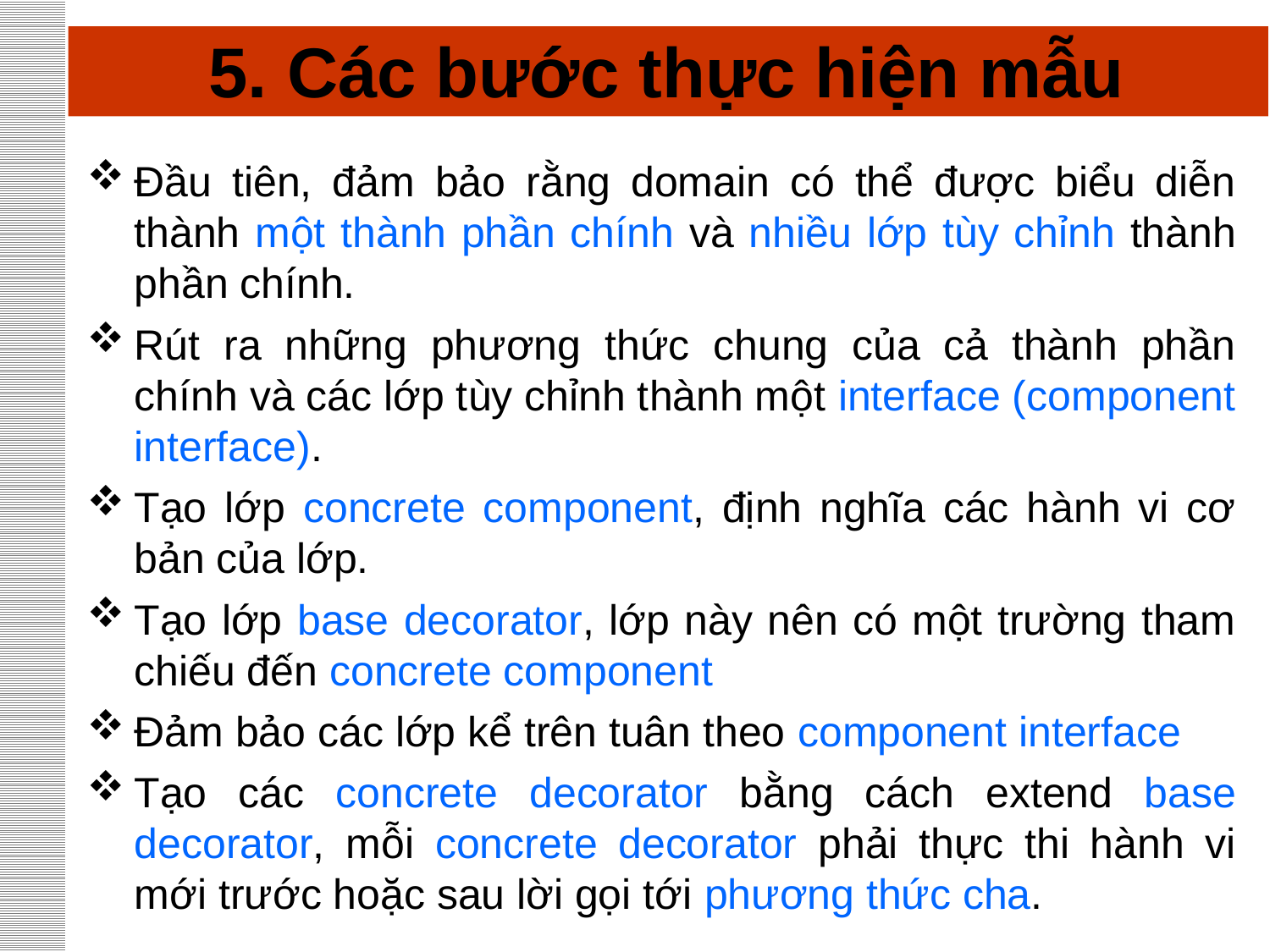

# 5. Các bước thực hiện mẫu
Đầu tiên, đảm bảo rằng domain có thể được biểu diễn thành một thành phần chính và nhiều lớp tùy chỉnh thành phần chính.
Rút ra những phương thức chung của cả thành phần chính và các lớp tùy chỉnh thành một interface (component interface).
Tạo lớp concrete component, định nghĩa các hành vi cơ bản của lớp.
Tạo lớp base decorator, lớp này nên có một trường tham chiếu đến concrete component
Đảm bảo các lớp kể trên tuân theo component interface
Tạo các concrete decorator bằng cách extend base decorator, mỗi concrete decorator phải thực thi hành vi mới trước hoặc sau lời gọi tới phương thức cha.